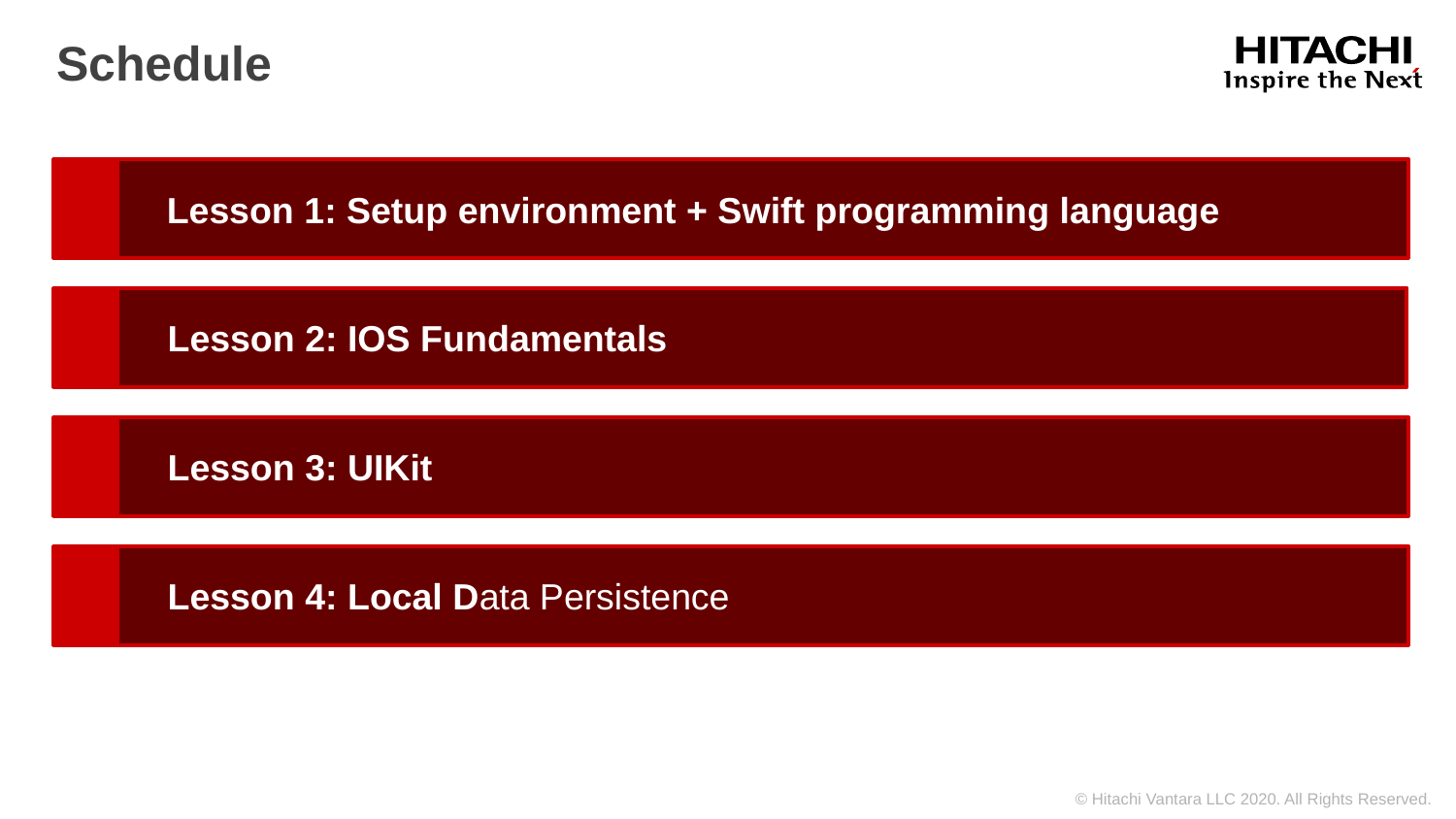

# Schedule

Lesson 1: Setup environment + Swift programming language

Lesson 2: IOS Fundamentals

Lesson 3: UIKit

Lesson 4: Local Data Persistence
Topic 6:  Background Tasks